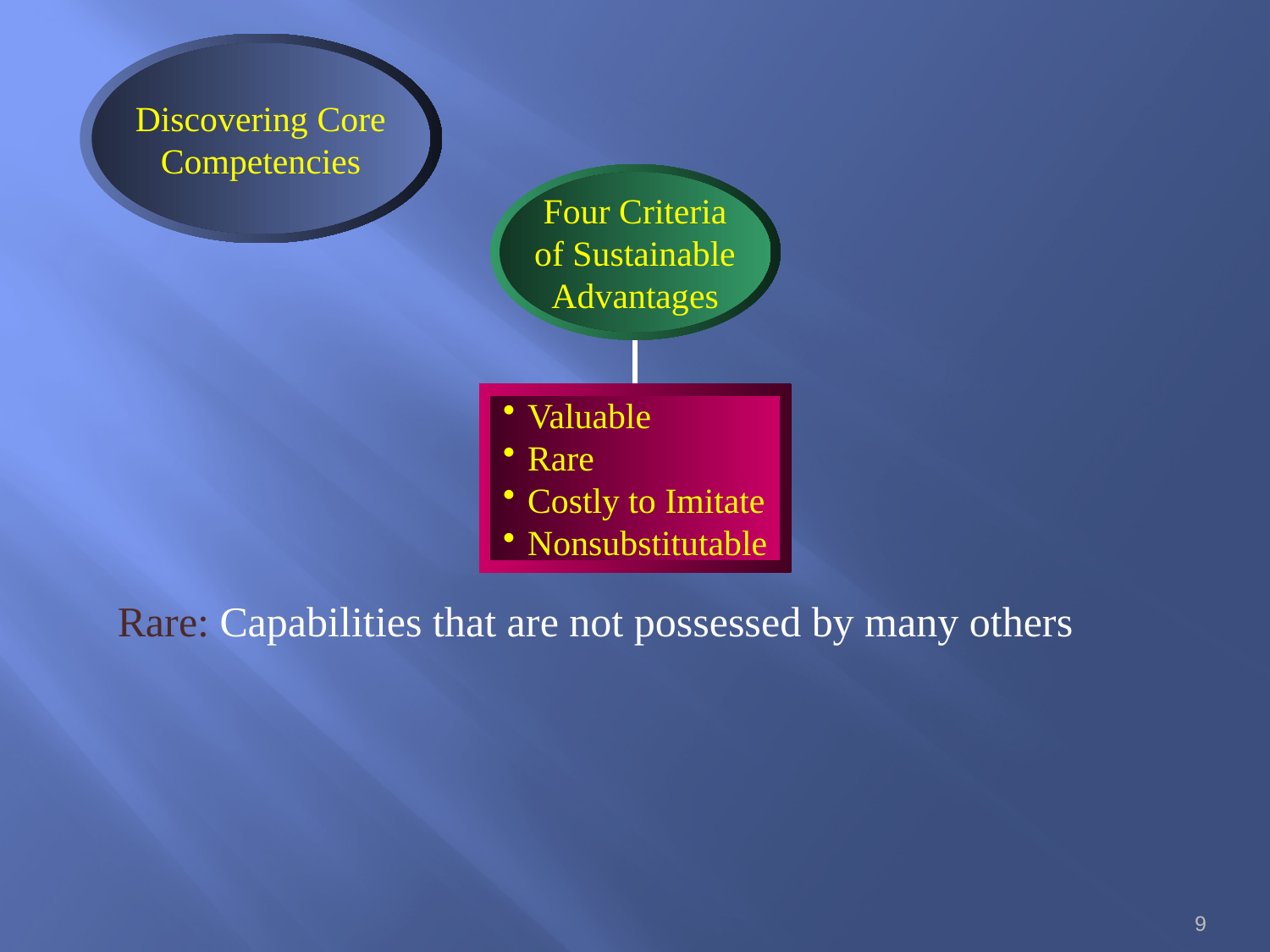

Discovering Core
Competencies

Four Criteria
of Sustainable
Advantages

Valuable
Rare
Costly to Imitate
Nonsubstitutable
Rare: Capabilities that are not possessed by many others
9